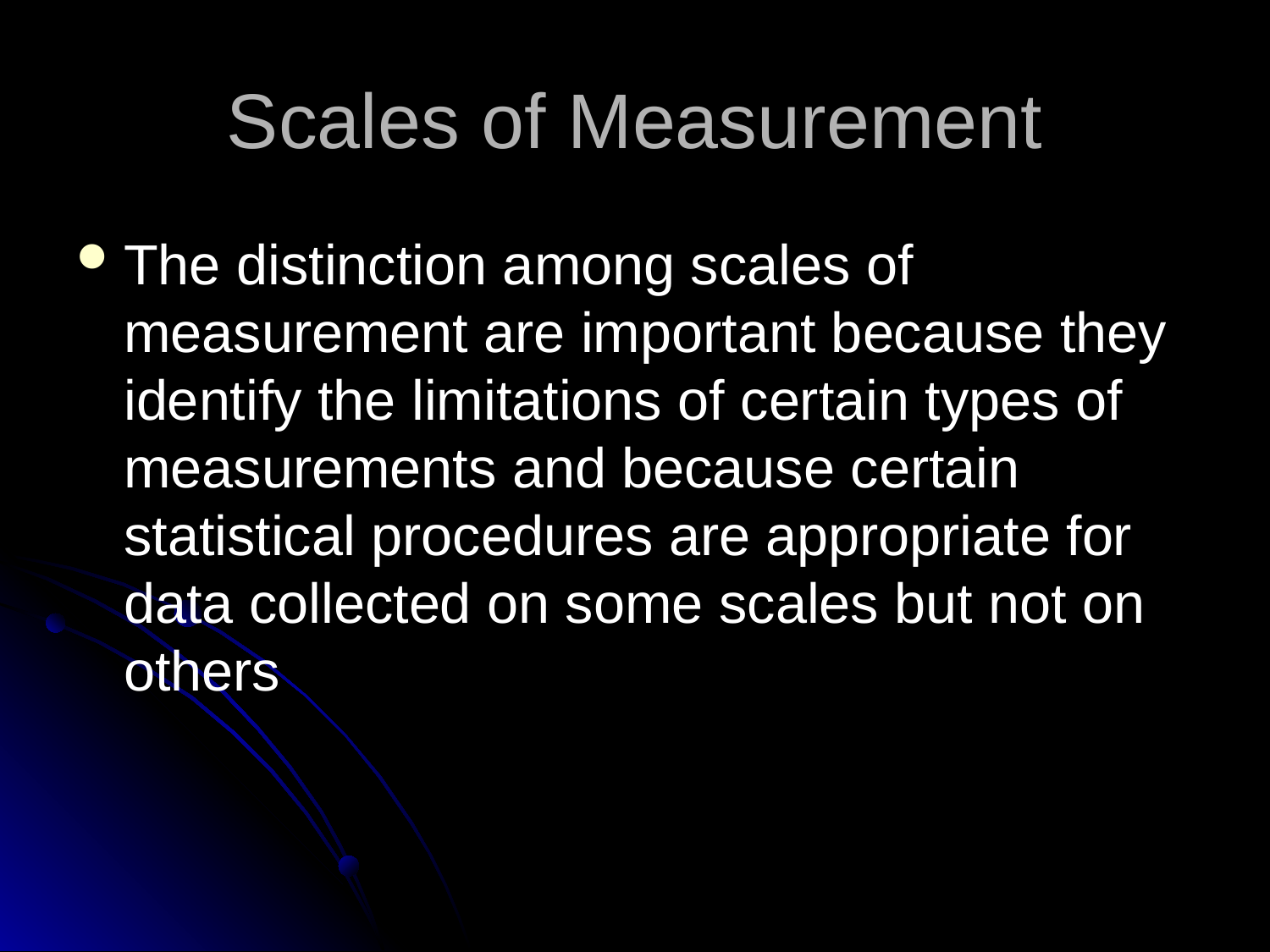

# Scales of Measurement
The distinction among scales of measurement are important because they identify the limitations of certain types of measurements and because certain statistical procedures are appropriate for data collected on some scales but not on others